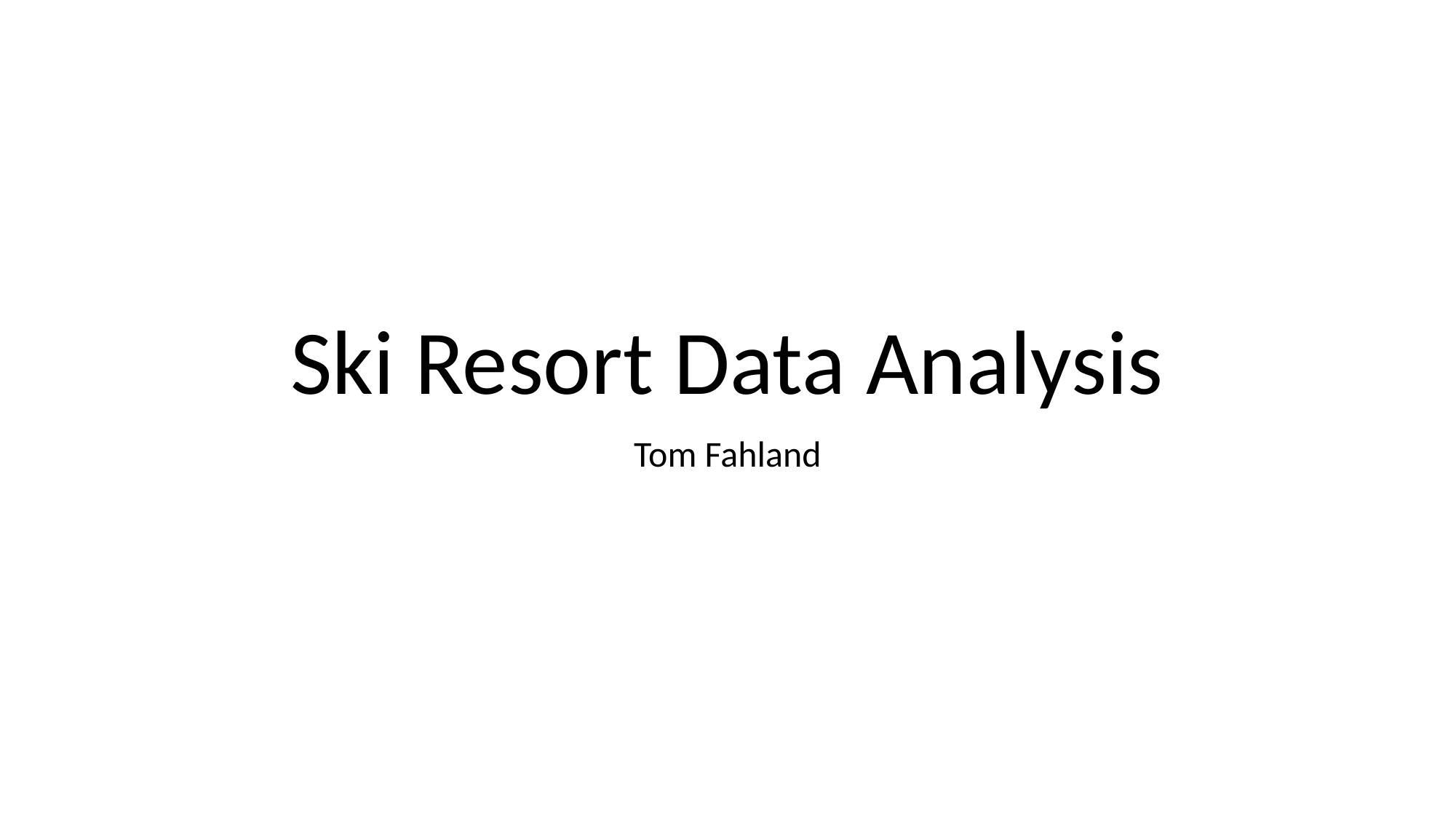

# Ski Resort Data Analysis
Tom Fahland